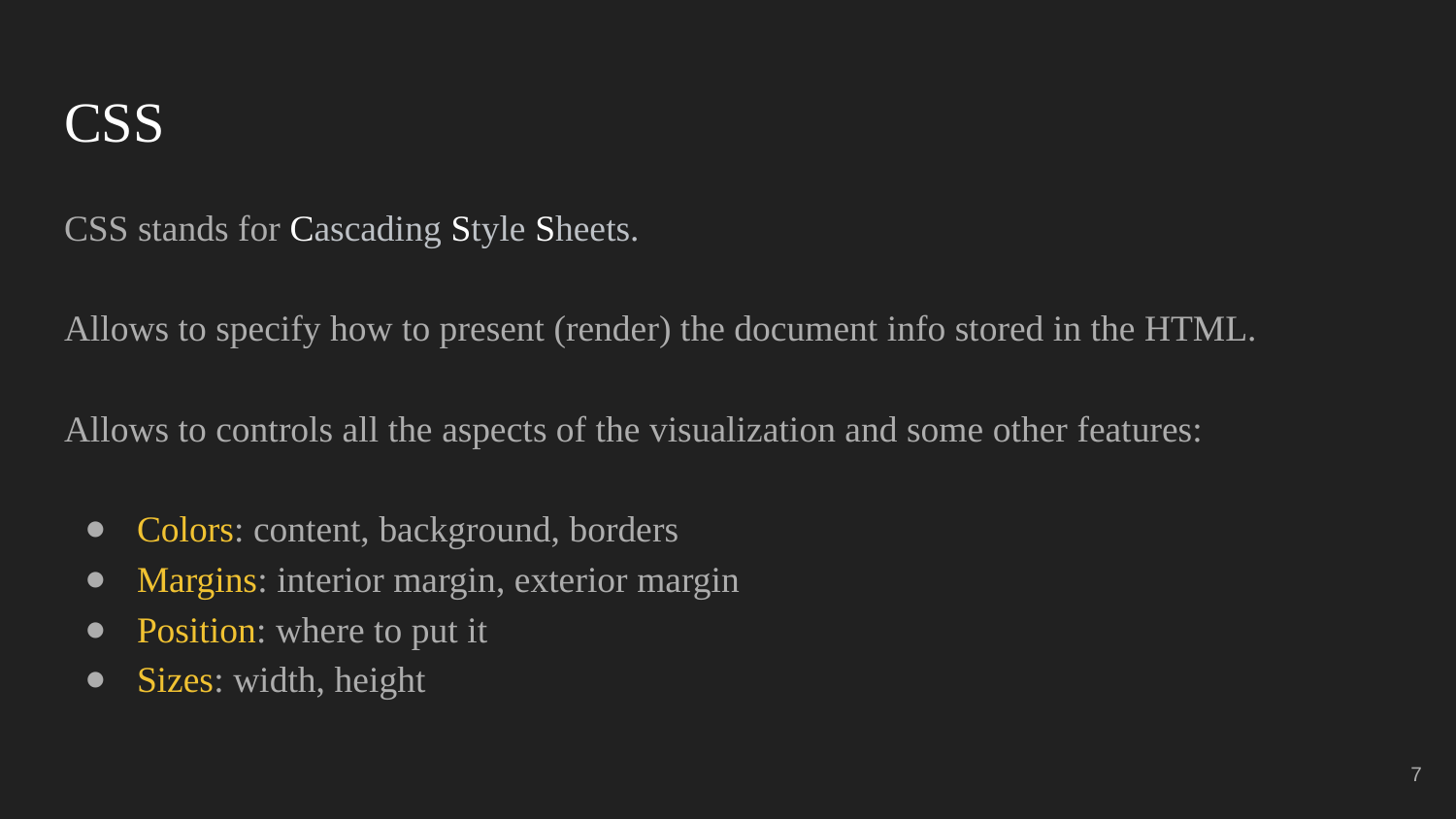

# CSS
CSS stands for Cascading Style Sheets.

Allows to specify how to present (render) the document info stored in the HTML.

Allows to controls all the aspects of the visualization and some other features:
Colors: content, background, borders
Margins: interior margin, exterior margin
Position: where to put it
Sizes: width, height
7